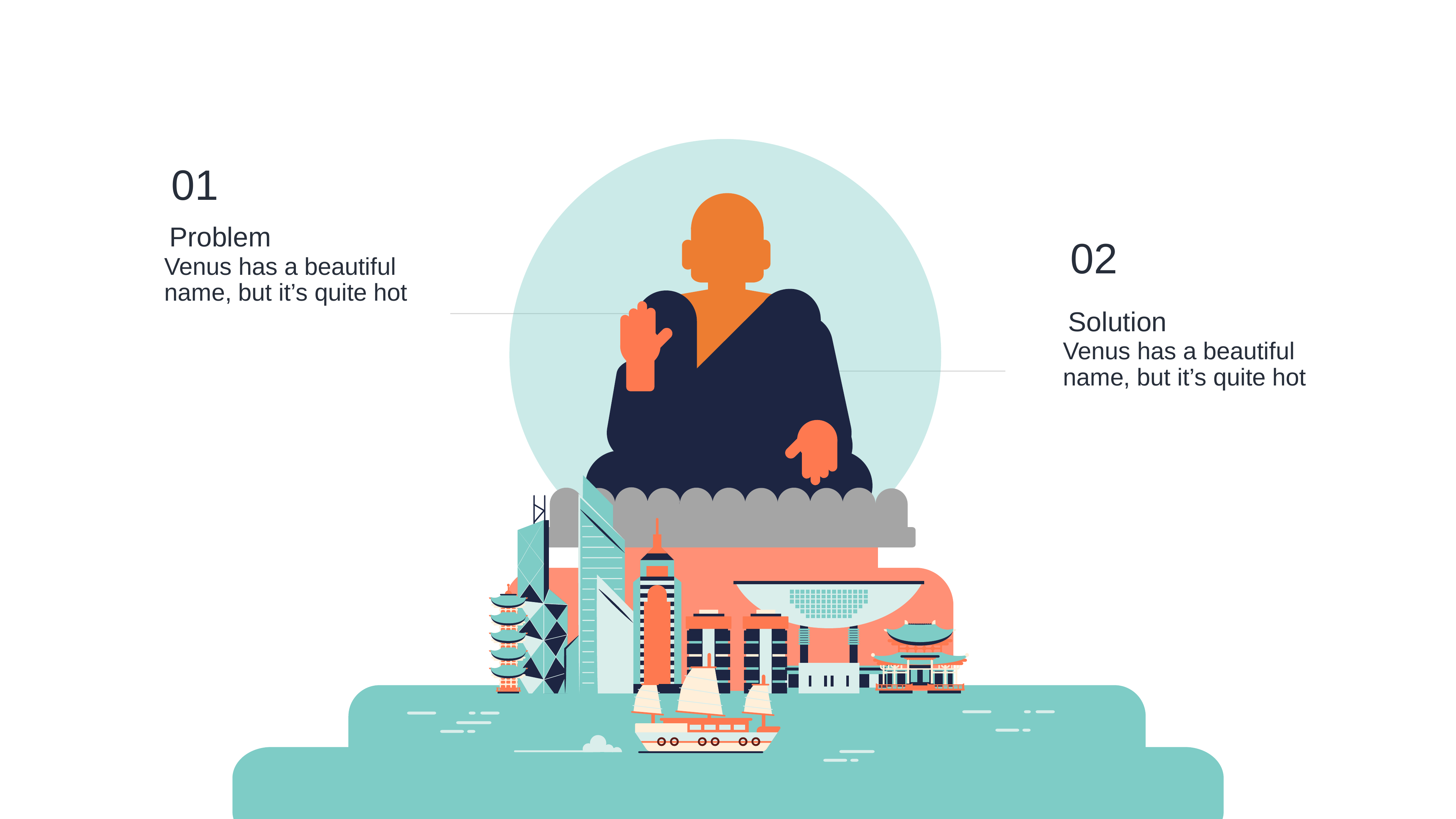

01

Problem
02
Venus has a beautiful name, but it’s quite hot
Solution
Venus has a beautiful name, but it’s quite hot